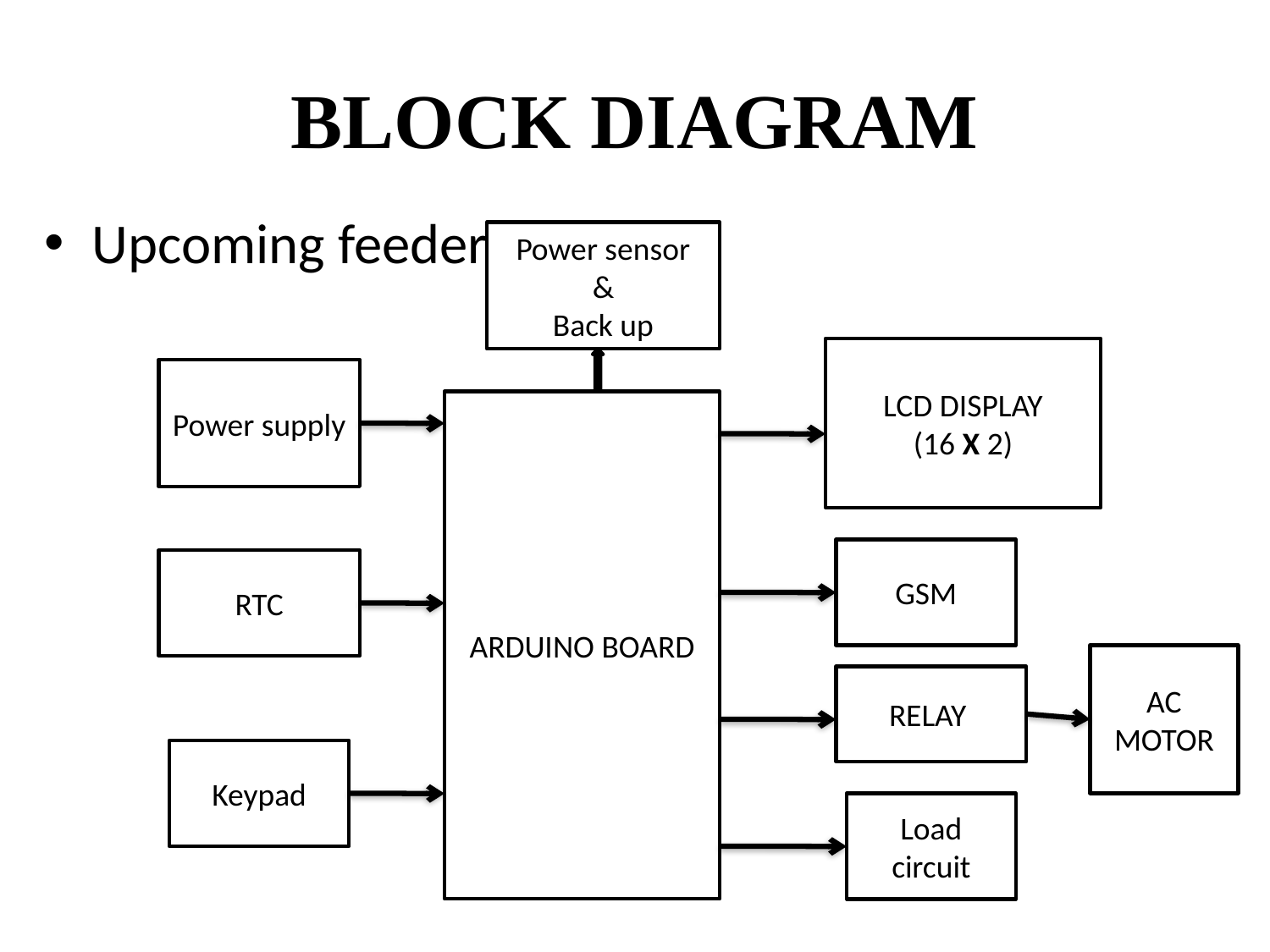

# BLOCK DIAGRAM
Upcoming feeder
Power sensor
&
Back up
LCD DISPLAY
(16 X 2)

Power supply
ARDUINO BOARD
GSM
RTC
AC
MOTOR
RELAY
Keypad
Load circuit